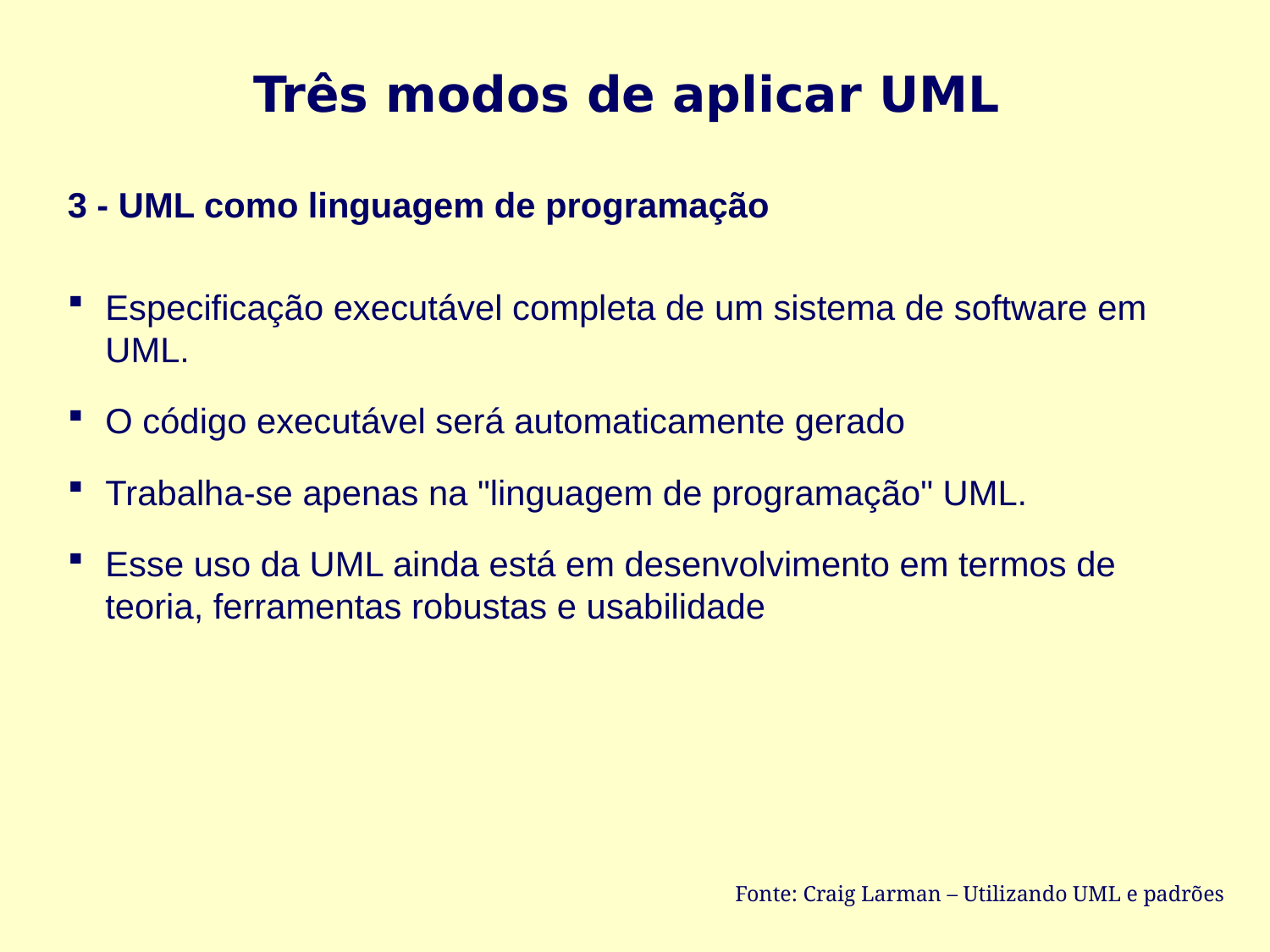

Três modos de aplicar UML
3 - UML como linguagem de programação

Especificação executável completa de um sistema de software em UML.

O código executável será automaticamente gerado

Trabalha-se apenas na "linguagem de programação" UML.

Esse uso da UML ainda está em desenvolvimento em termos de teoria, ferramentas robustas e usabilidade

Fonte: Craig Larman – Utilizando UML e padrões